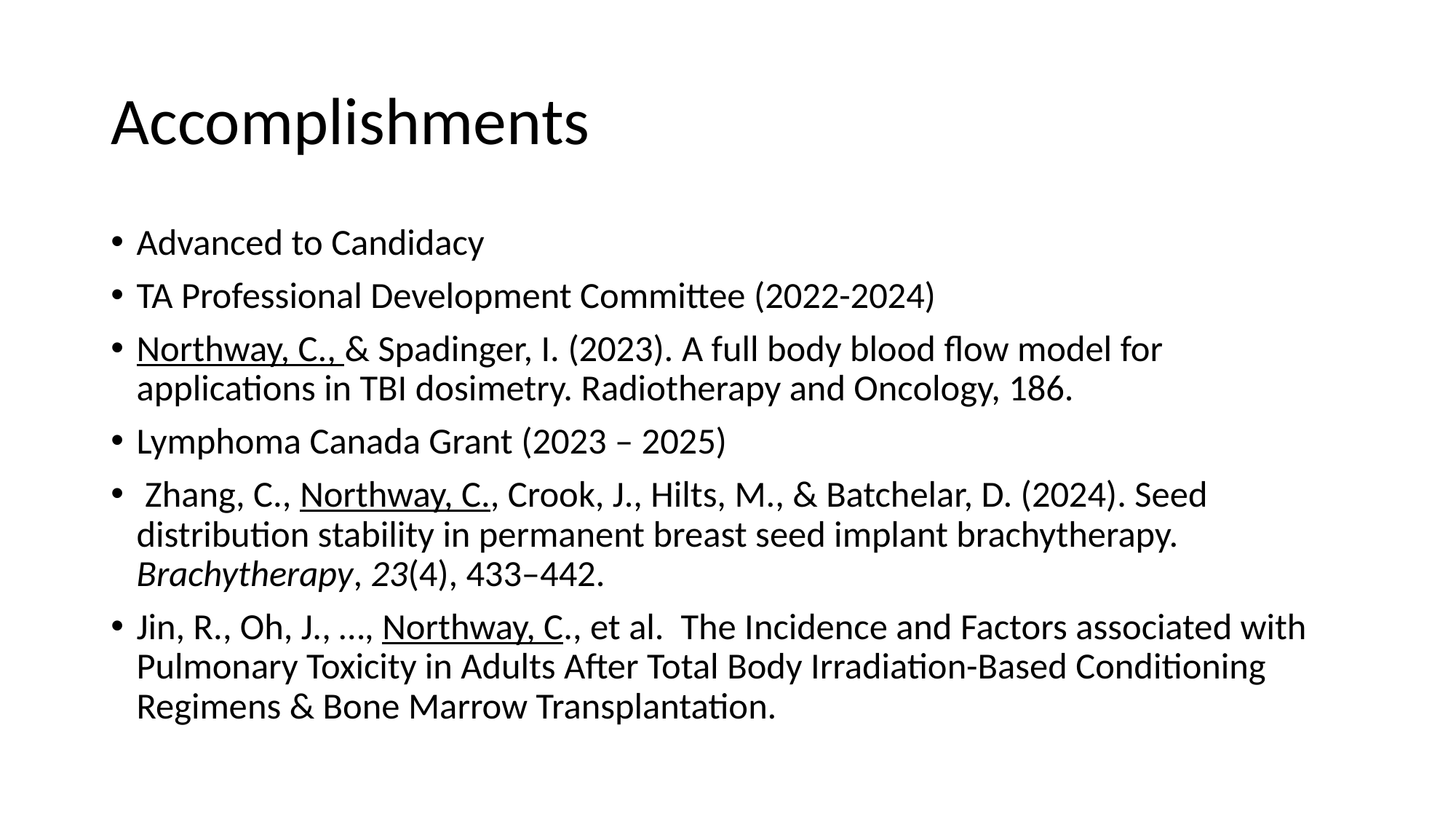

# Accomplishments
Advanced to Candidacy
TA Professional Development Committee (2022-2024)
Northway, C., & Spadinger, I. (2023). A full body blood flow model for applications in TBI dosimetry. Radiotherapy and Oncology, 186.
Lymphoma Canada Grant (2023 – 2025)
 Zhang, C., Northway, C., Crook, J., Hilts, M., & Batchelar, D. (2024). Seed distribution stability in permanent breast seed implant brachytherapy. Brachytherapy, 23(4), 433–442.
Jin, R., Oh, J., …, Northway, C., et al.  The Incidence and Factors associated with Pulmonary Toxicity in Adults After Total Body Irradiation-Based Conditioning Regimens & Bone Marrow Transplantation.